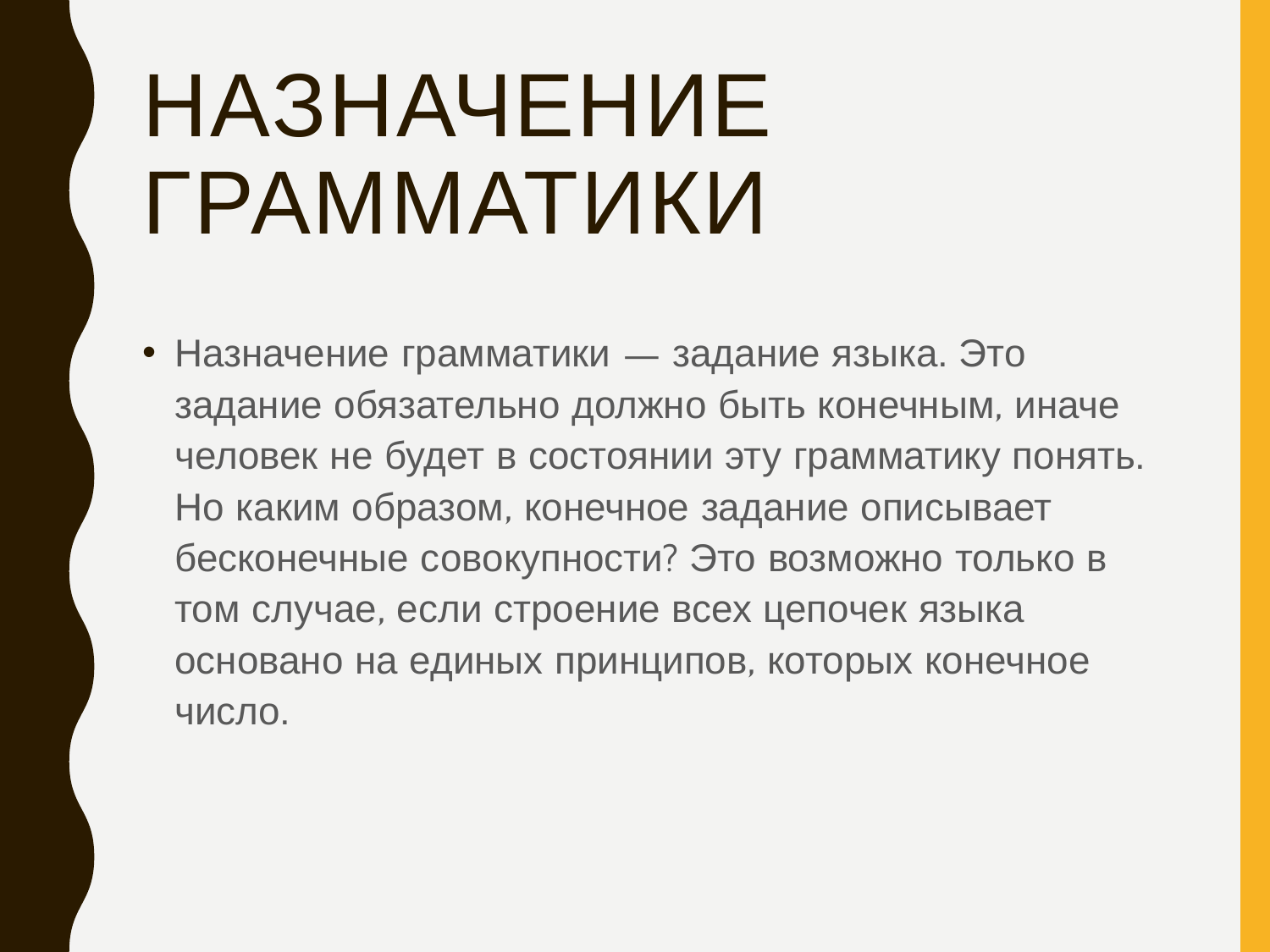

# Назначение грамматики
Назначение грамматики — задание языка. Это задание обязательно должно быть конечным, иначе человек не будет в состоянии эту грамматику понять. Но каким образом, конечное задание описывает бесконечные совокупности? Это возможно только в том случае, если строение всех цепочек языка основано на единых принципов, которых конечное число.